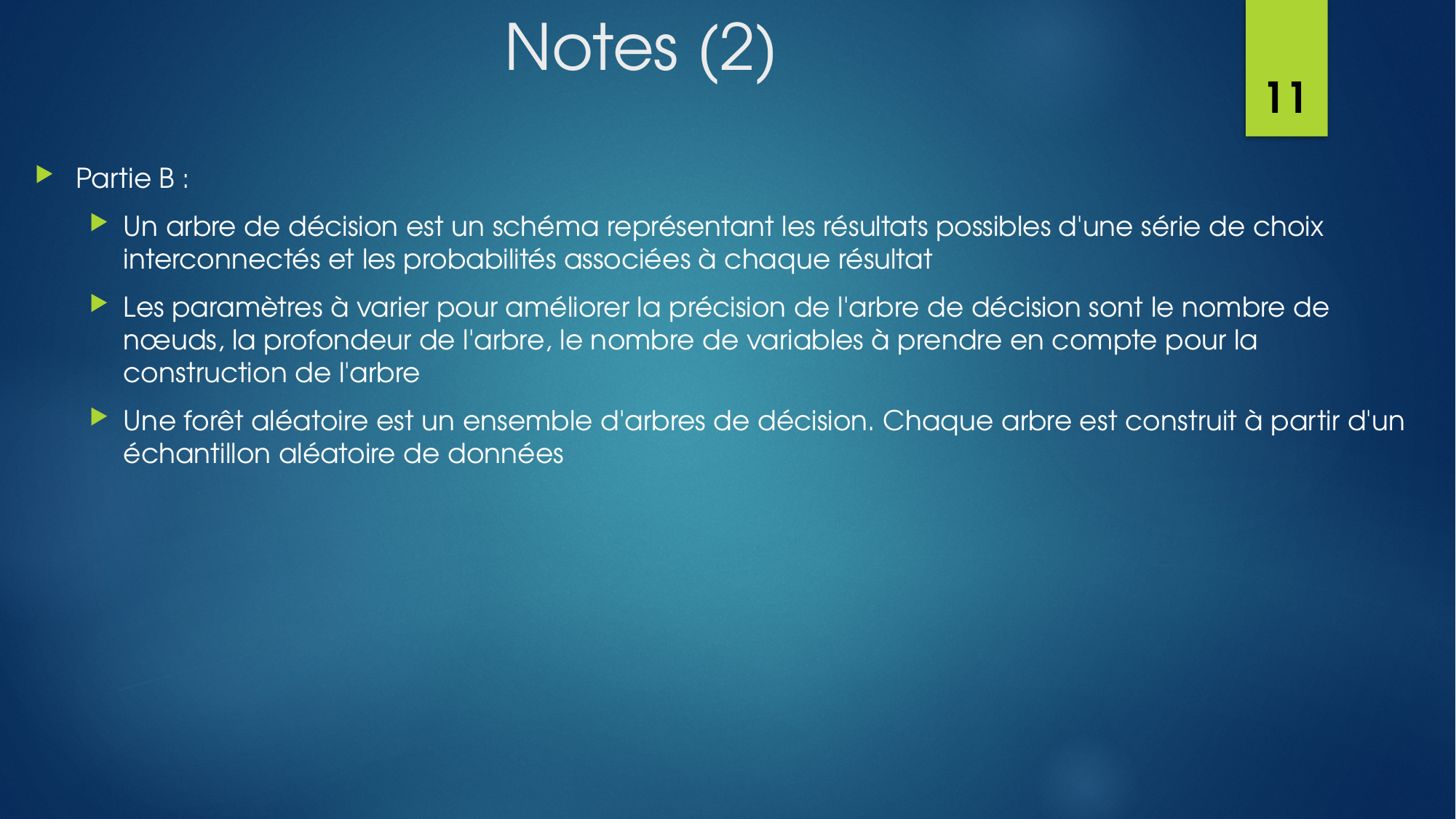

# Notes (2)
11
Partie B :
Un arbre de décision est un schéma représentant les résultats possibles d'une série de choix interconnectés et les probabilités associées à chaque résultat
Les paramètres à varier pour améliorer la précision de l'arbre de décision sont le nombre de nœuds, la profondeur de l'arbre, le nombre de variables à prendre en compte pour la construction de l'arbre
Une forêt aléatoire est un ensemble d'arbres de décision. Chaque arbre est construit à partir d'un échantillon aléatoire de données